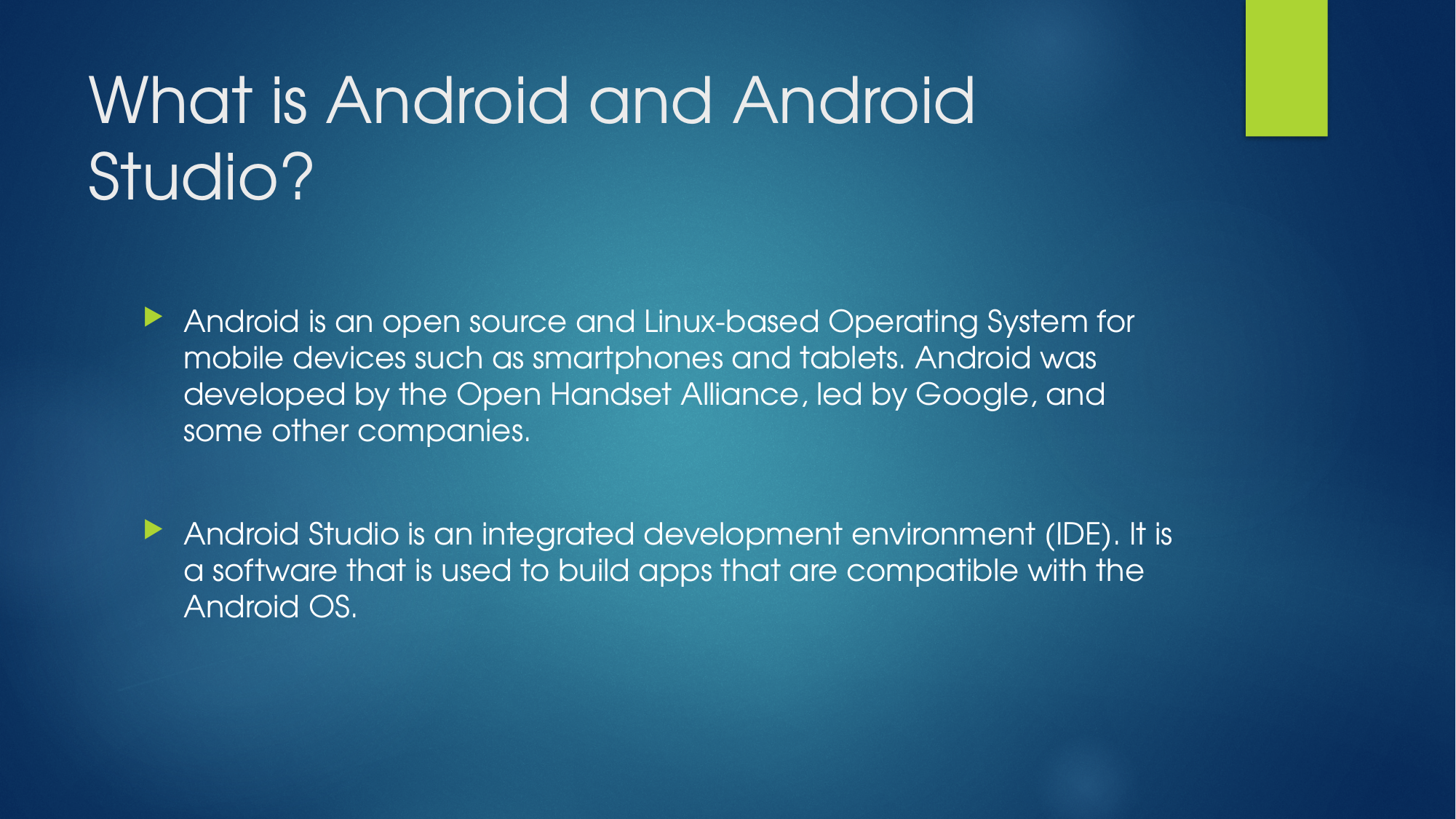

# What is Android and Android Studio?

Android is an open source and Linux-based Operating System for mobile devices such as smartphones and tablets. Android was developed by the Open Handset Alliance, led by Google, and some other companies.

Android Studio is an integrated development environment (IDE). It is a software that is used to build apps that are compatible with the Android OS.